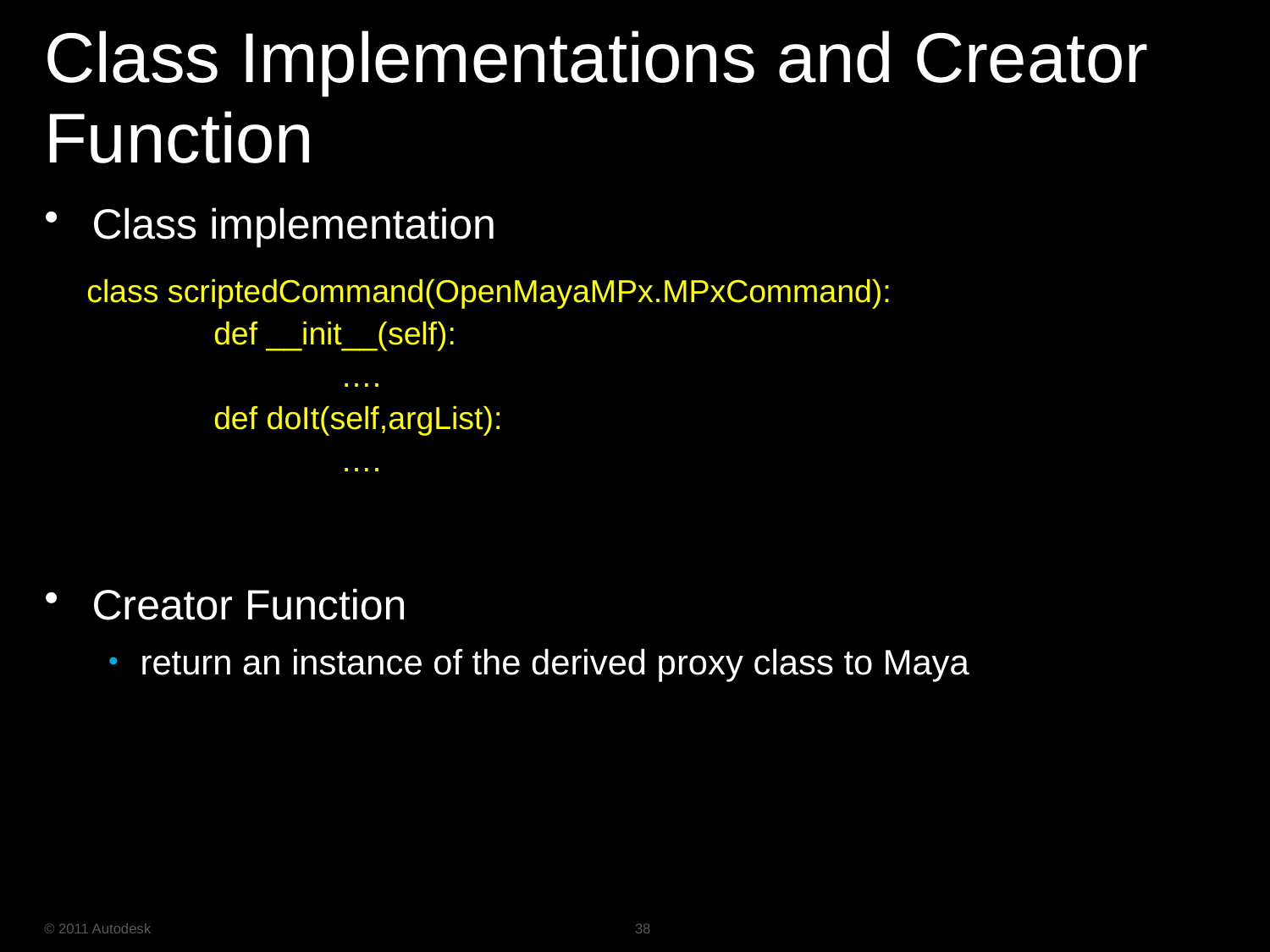

# Class Implementations and Creator Function
Class implementation

Creator Function
return an instance of the derived proxy class to Maya

class scriptedCommand(OpenMayaMPx.MPxCommand):
 	def __init__(self):
		….
	def doIt(self,argList):
		….